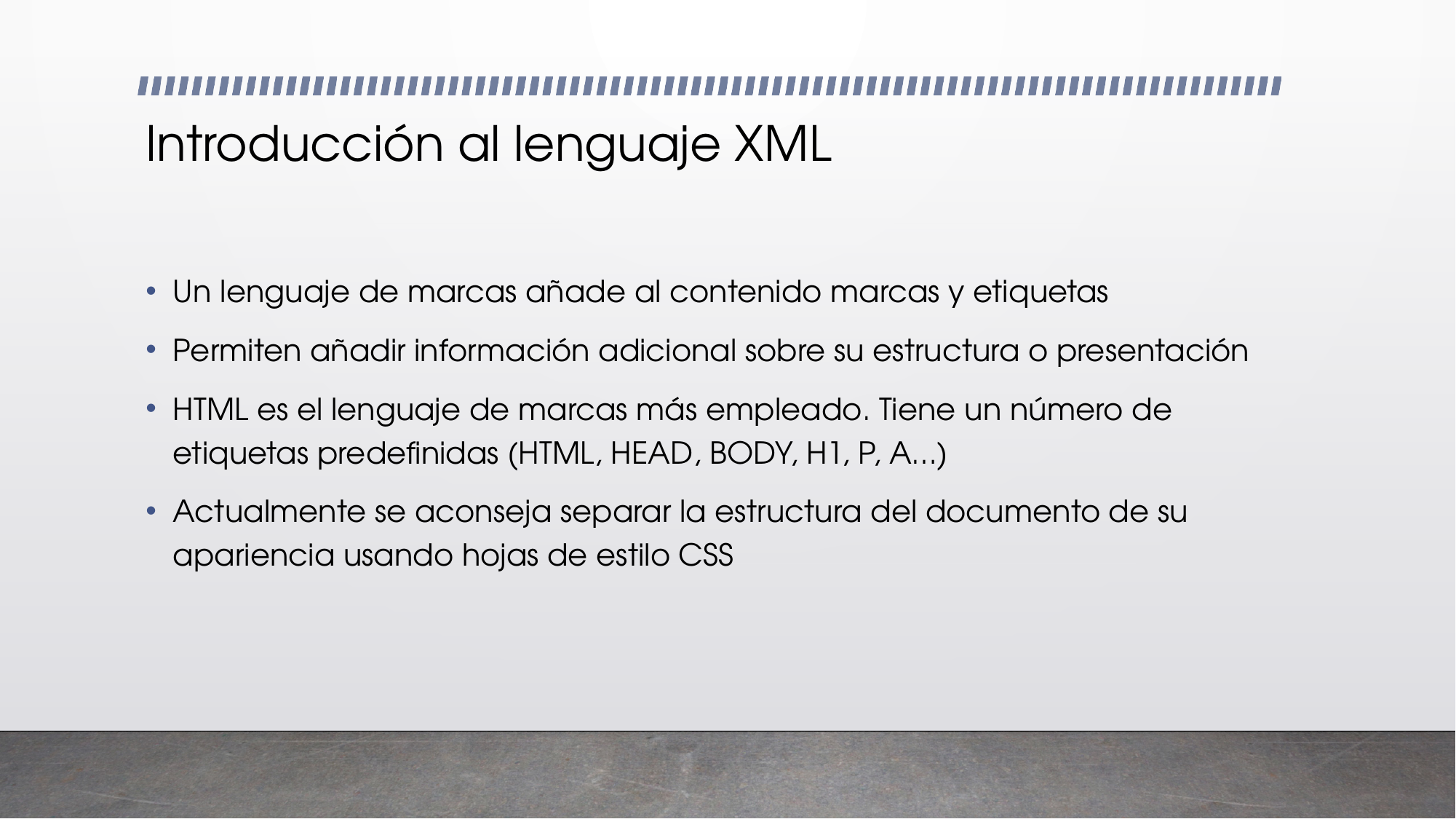

# Introducción al lenguaje XML
Un lenguaje de marcas añade al contenido marcas y etiquetas
Permiten añadir información adicional sobre su estructura o presentación
HTML es el lenguaje de marcas más empleado. Tiene un número de etiquetas predefinidas (HTML, HEAD, BODY, H1, P, A…)
Actualmente se aconseja separar la estructura del documento de su apariencia usando hojas de estilo CSS